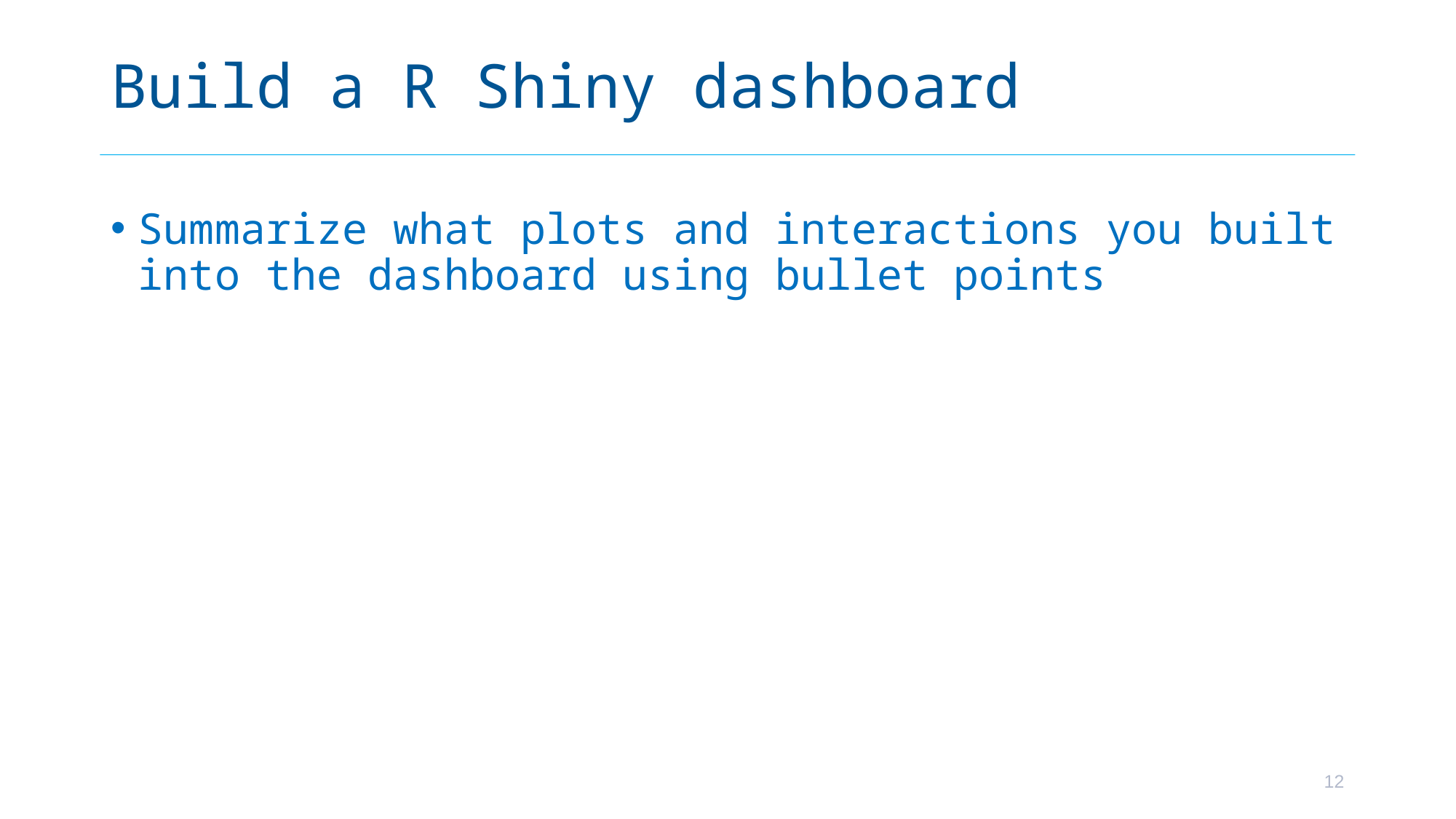

# Build a R Shiny dashboard
Summarize what plots and interactions you built into the dashboard using bullet points

12